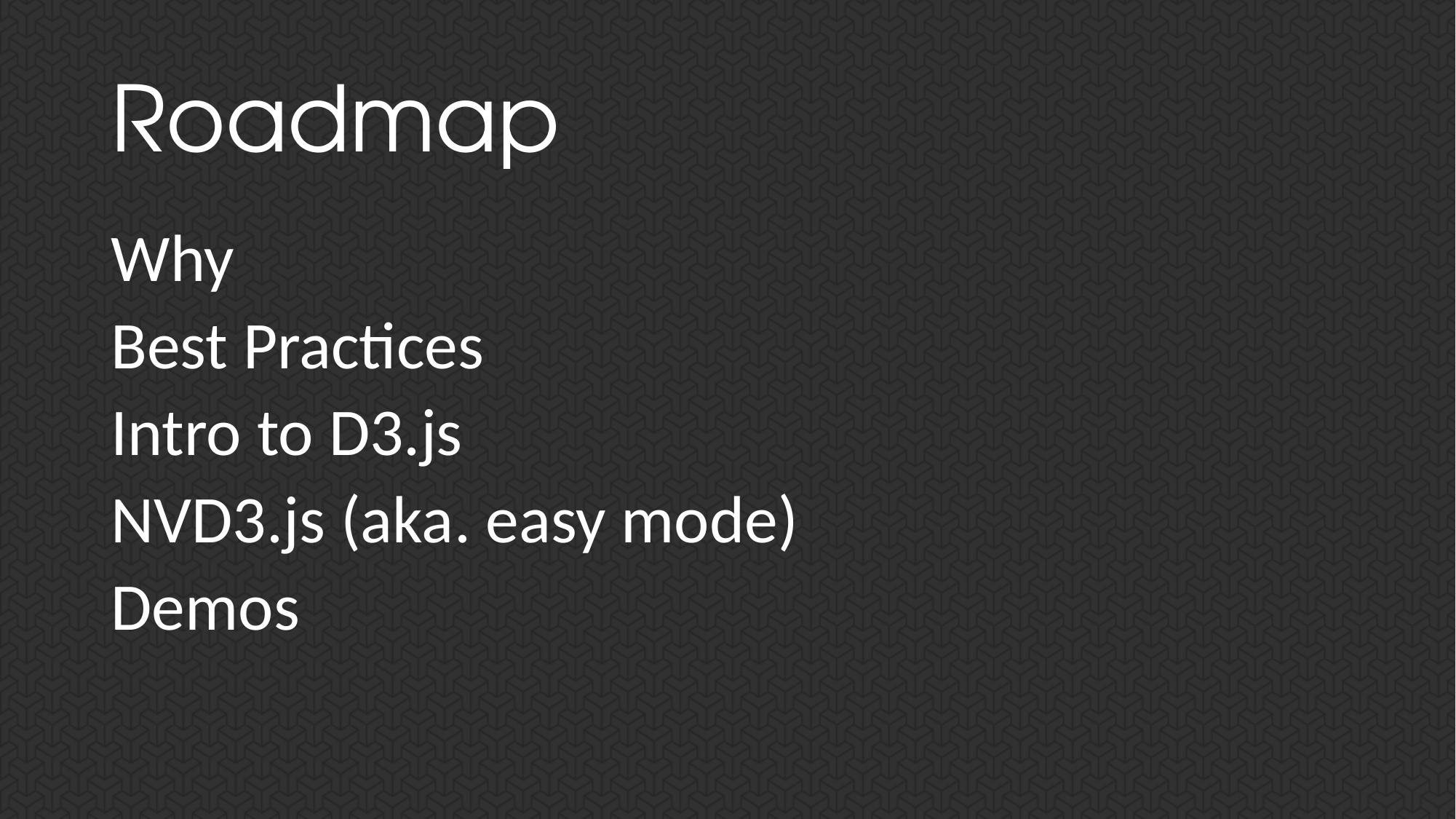

# Roadmap
Why
Best Practices
Intro to D3.js
NVD3.js (aka. easy mode)
Demos